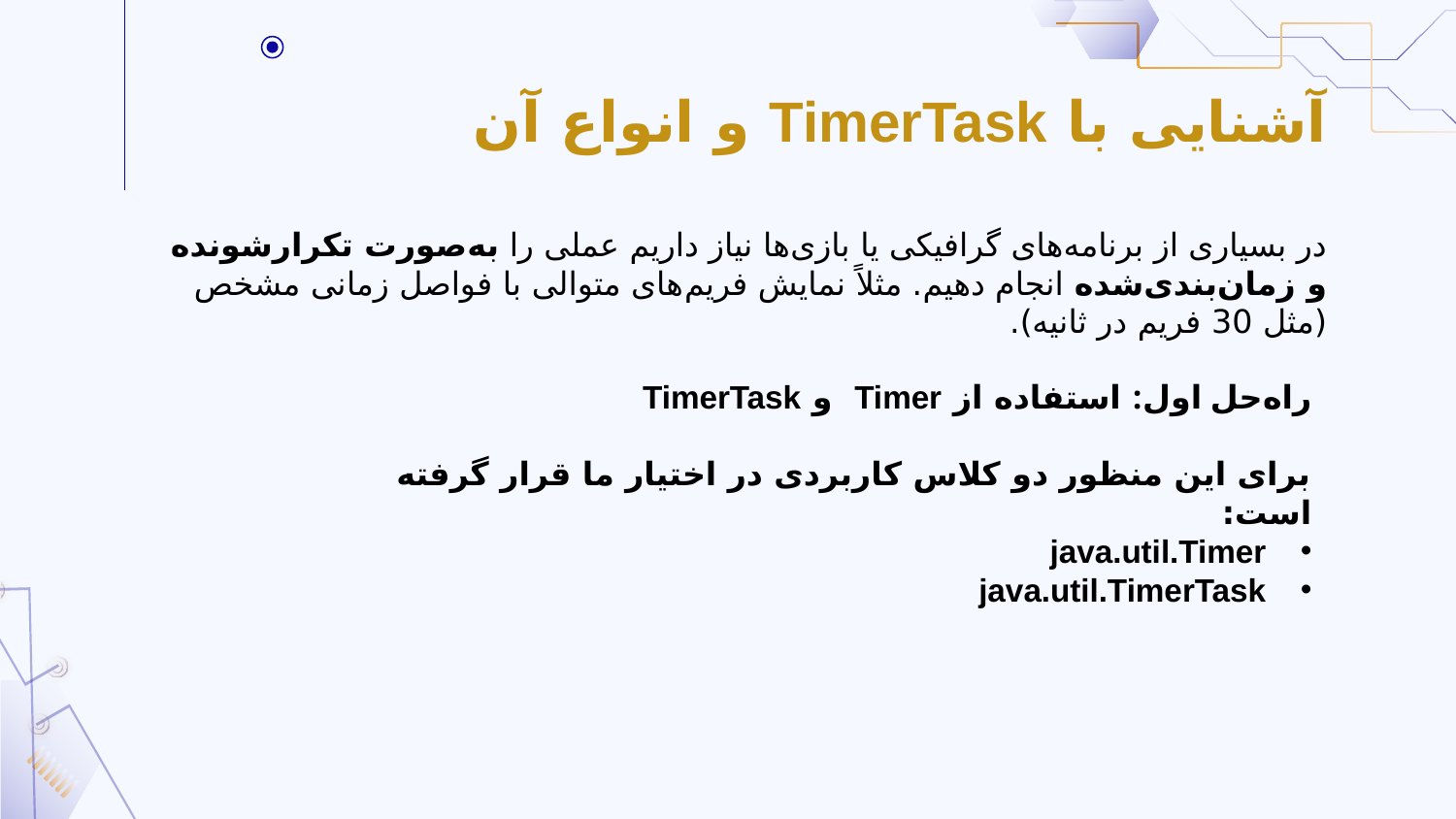

# آشنایی با TimerTask و انواع آن
در بسیاری از برنامه‌های گرافیکی یا بازی‌ها نیاز داریم عملی را به‌صورت تکرارشونده و زمان‌بندی‌شده انجام دهیم. مثلاً نمایش فریم‌های متوالی با فواصل زمانی مشخص (مثل 30 فریم در ثانیه).
راه‌حل اول: استفاده از Timer  و TimerTask

برای این منظور دو کلاس کاربردی در اختیار ما قرار گرفته است:
java.util.Timer
java.util.TimerTask